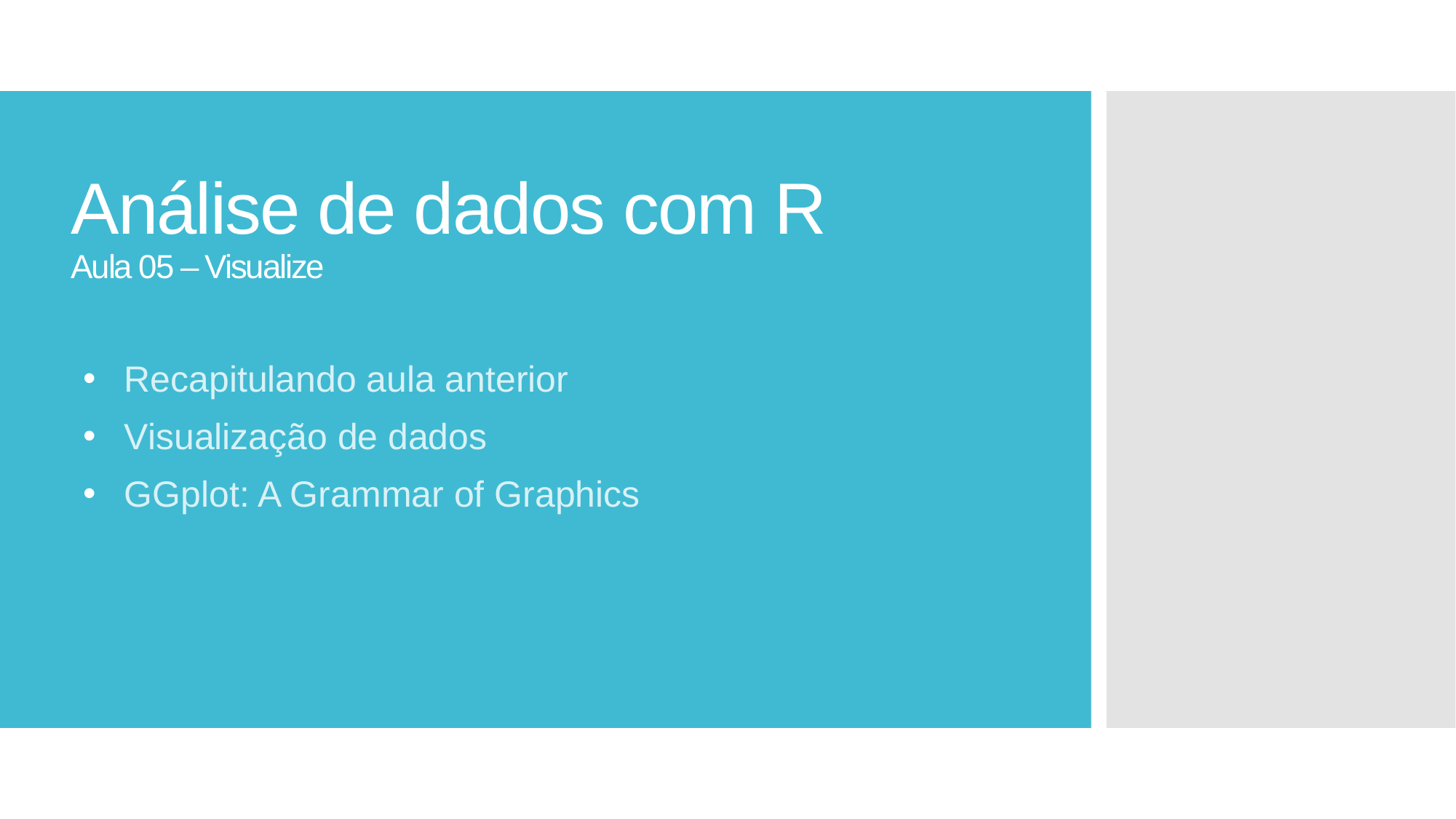

Análise de dados com R
Aula 05 – Visualize
Recapitulando aula anterior
Visualização de dados
GGplot: A Grammar of Graphics